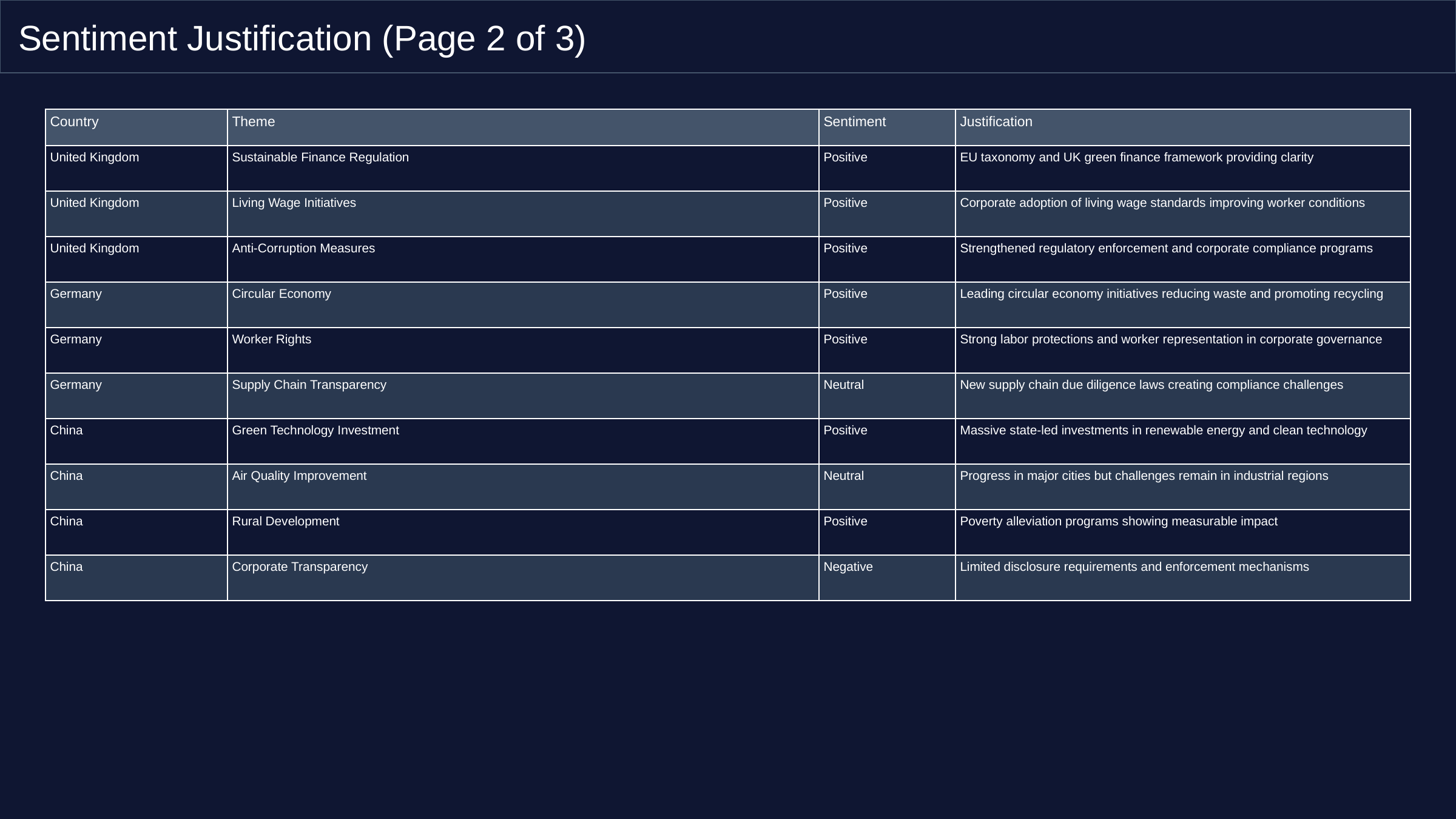

# Sentiment Justification (Page 2 of 3)
| Country | Theme | Sentiment | Justification |
| --- | --- | --- | --- |
| United Kingdom | Sustainable Finance Regulation | Positive | EU taxonomy and UK green finance framework providing clarity |
| United Kingdom | Living Wage Initiatives | Positive | Corporate adoption of living wage standards improving worker conditions |
| United Kingdom | Anti-Corruption Measures | Positive | Strengthened regulatory enforcement and corporate compliance programs |
| Germany | Circular Economy | Positive | Leading circular economy initiatives reducing waste and promoting recycling |
| Germany | Worker Rights | Positive | Strong labor protections and worker representation in corporate governance |
| Germany | Supply Chain Transparency | Neutral | New supply chain due diligence laws creating compliance challenges |
| China | Green Technology Investment | Positive | Massive state-led investments in renewable energy and clean technology |
| China | Air Quality Improvement | Neutral | Progress in major cities but challenges remain in industrial regions |
| China | Rural Development | Positive | Poverty alleviation programs showing measurable impact |
| China | Corporate Transparency | Negative | Limited disclosure requirements and enforcement mechanisms |